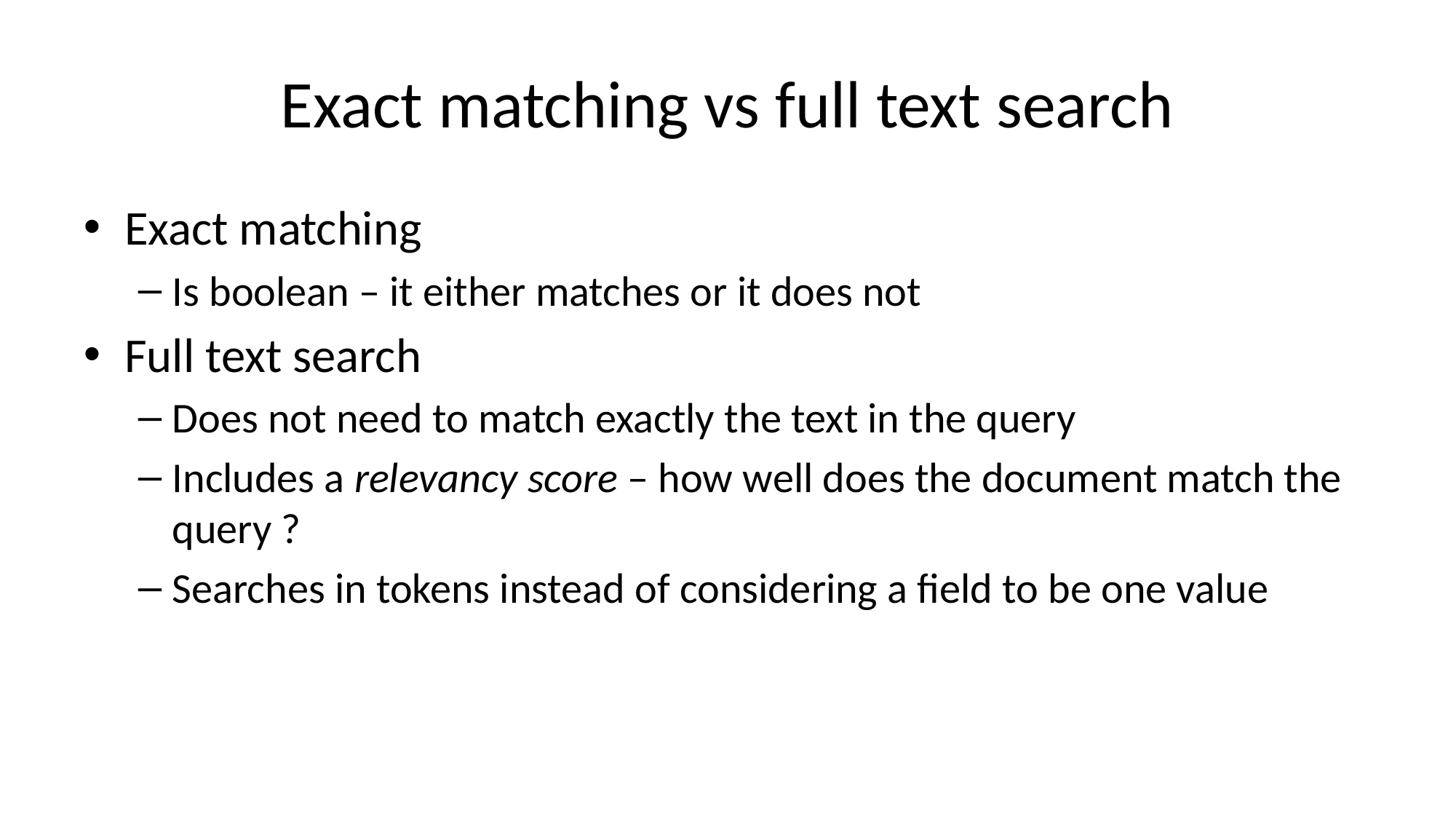

# Exact matching vs full text search
Exact matching
Is boolean – it either matches or it does not
Full text search
Does not need to match exactly the text in the query
Includes a relevancy score – how well does the document match the query ?
Searches in tokens instead of considering a field to be one value